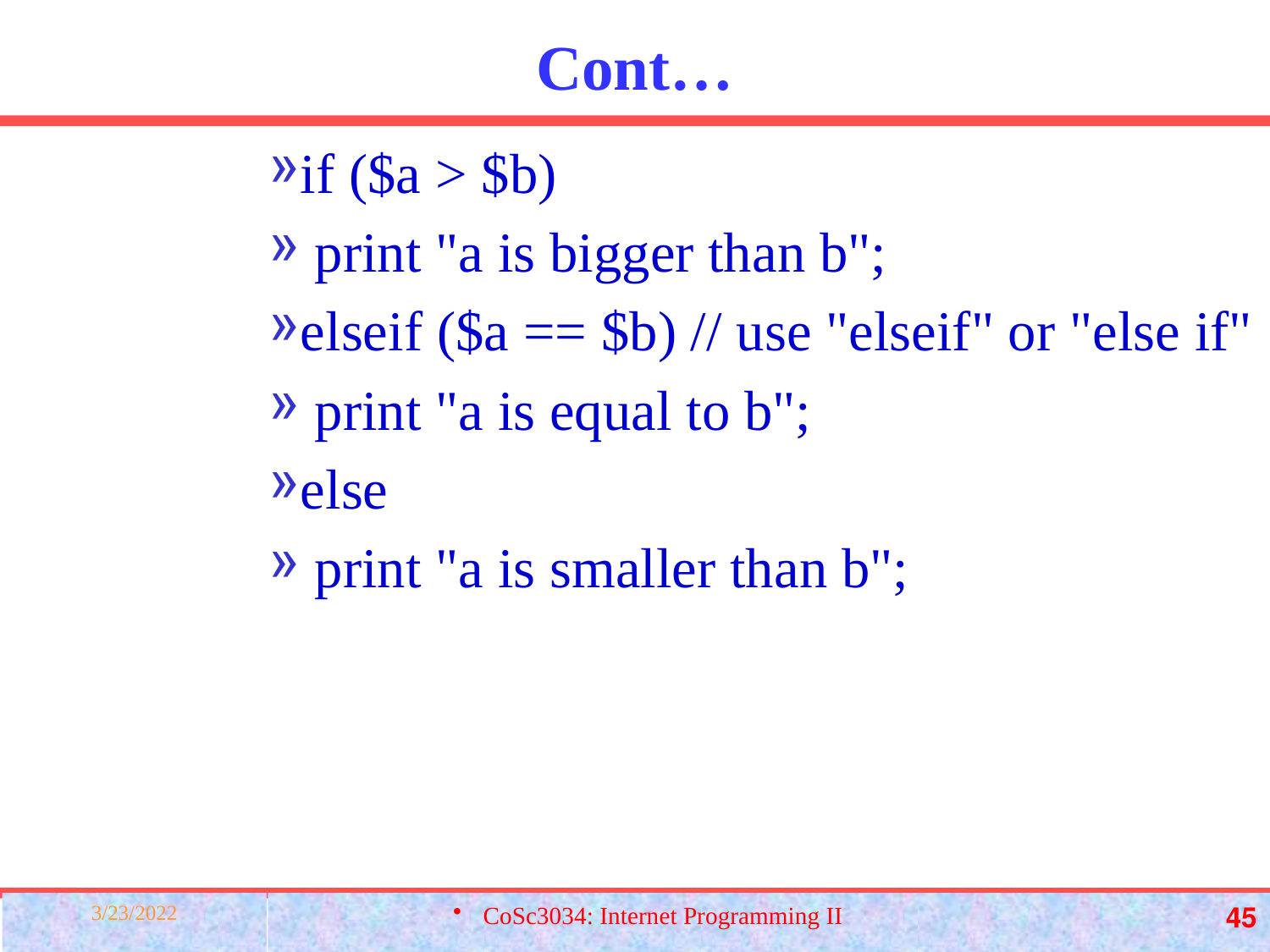

# Cont…
if ($a > $b)
 print "a is bigger than b";
elseif ($a == $b) // use "elseif" or "else if"
 print "a is equal to b";
else
 print "a is smaller than b";
3/23/2022
CoSc3034: Internet Programming II
45